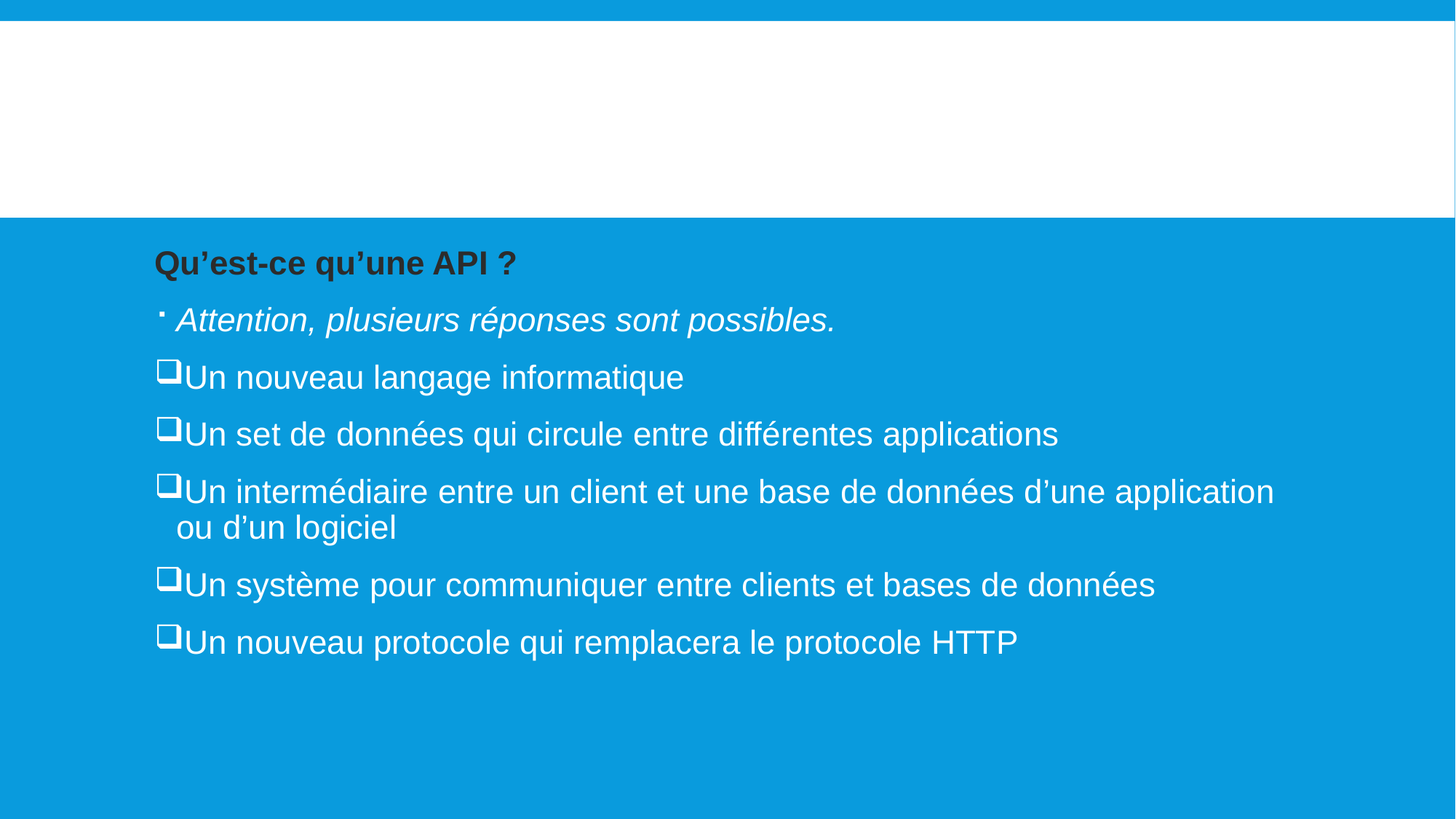

Qu’est-ce qu’une API ?
Attention, plusieurs réponses sont possibles.
Un nouveau langage informatique
Un set de données qui circule entre différentes applications
Un intermédiaire entre un client et une base de données d’une application ou d’un logiciel
Un système pour communiquer entre clients et bases de données
Un nouveau protocole qui remplacera le protocole HTTP